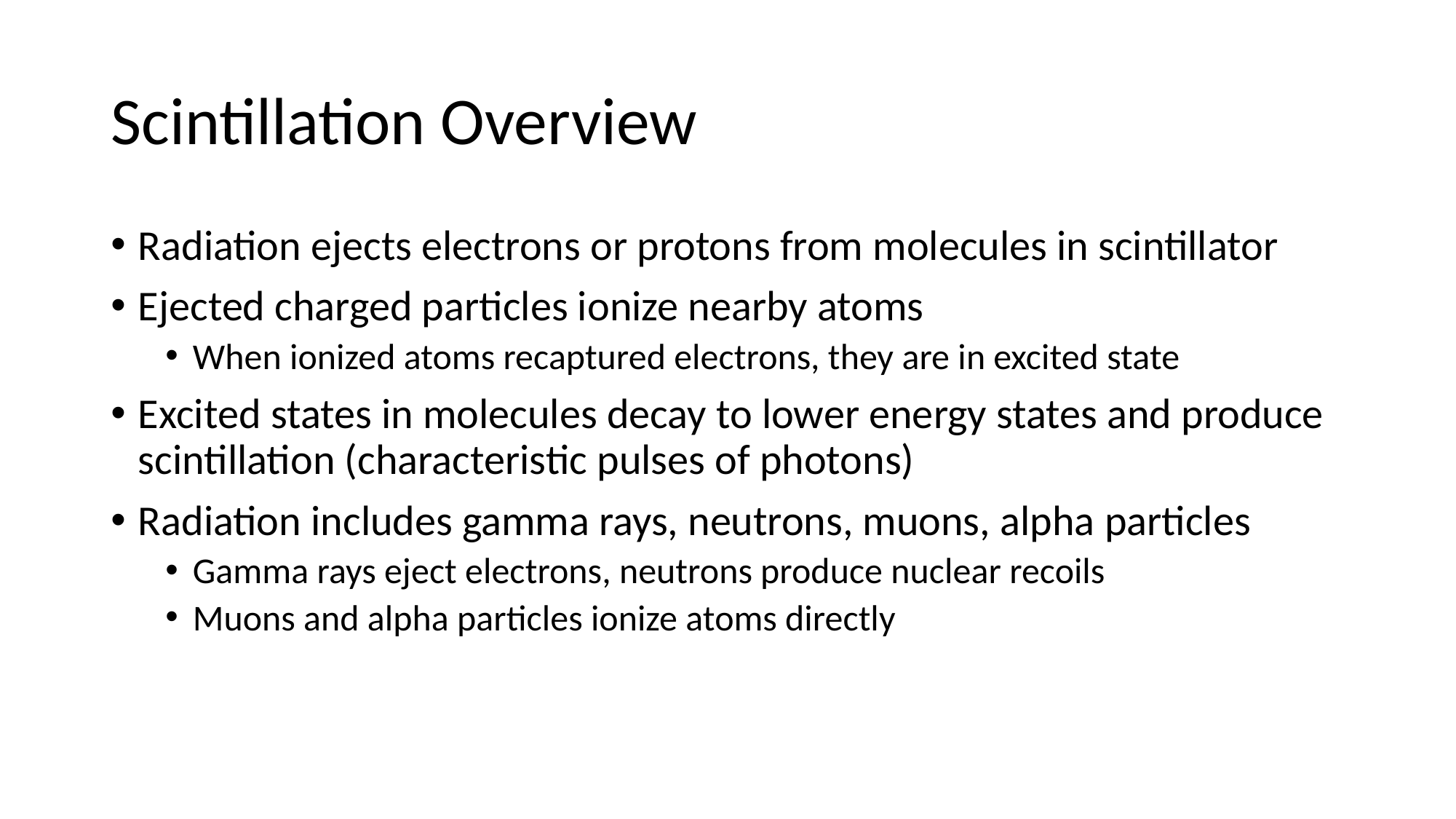

# Scintillation Overview
Radiation ejects electrons or protons from molecules in scintillator
Ejected charged particles ionize nearby atoms
When ionized atoms recaptured electrons, they are in excited state
Excited states in molecules decay to lower energy states and produce scintillation (characteristic pulses of photons)
Radiation includes gamma rays, neutrons, muons, alpha particles
Gamma rays eject electrons, neutrons produce nuclear recoils
Muons and alpha particles ionize atoms directly